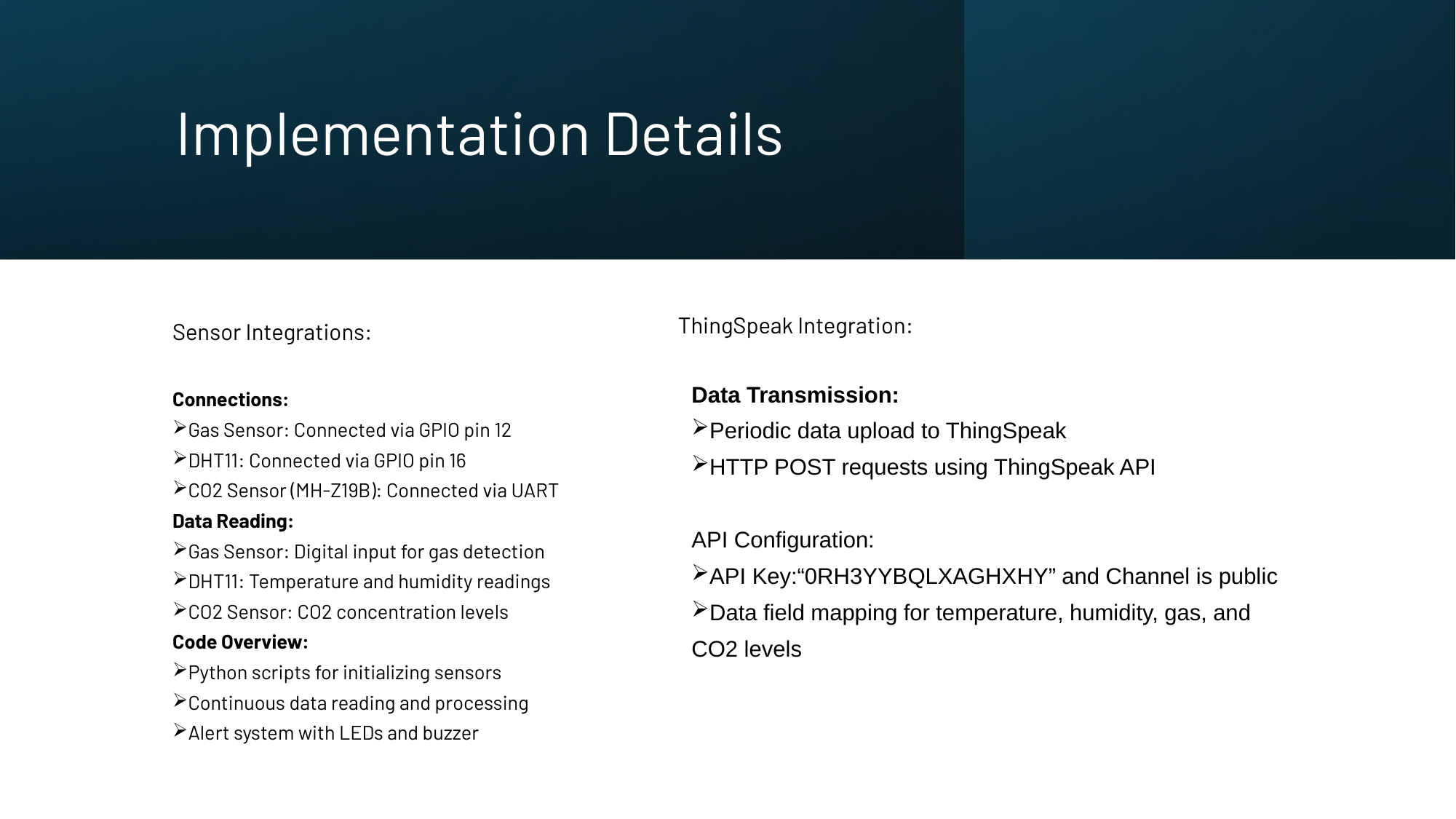

# Implementation Details
ThingSpeak Integration:
Sensor Integrations:
Data Transmission:
Periodic data upload to ThingSpeak
HTTP POST requests using ThingSpeak API

API Configuration:
API Key:“0RH3YYBQLXAGHXHY” and Channel is public
Data field mapping for temperature, humidity, gas, and
CO2 levels

Connections:
Gas Sensor: Connected via GPIO pin 12
DHT11: Connected via GPIO pin 16
CO2 Sensor (MH-Z19B): Connected via UART
Data Reading:
Gas Sensor: Digital input for gas detection
DHT11: Temperature and humidity readings
CO2 Sensor: CO2 concentration levels
Code Overview:
Python scripts for initializing sensors
Continuous data reading and processing
Alert system with LEDs and buzzer